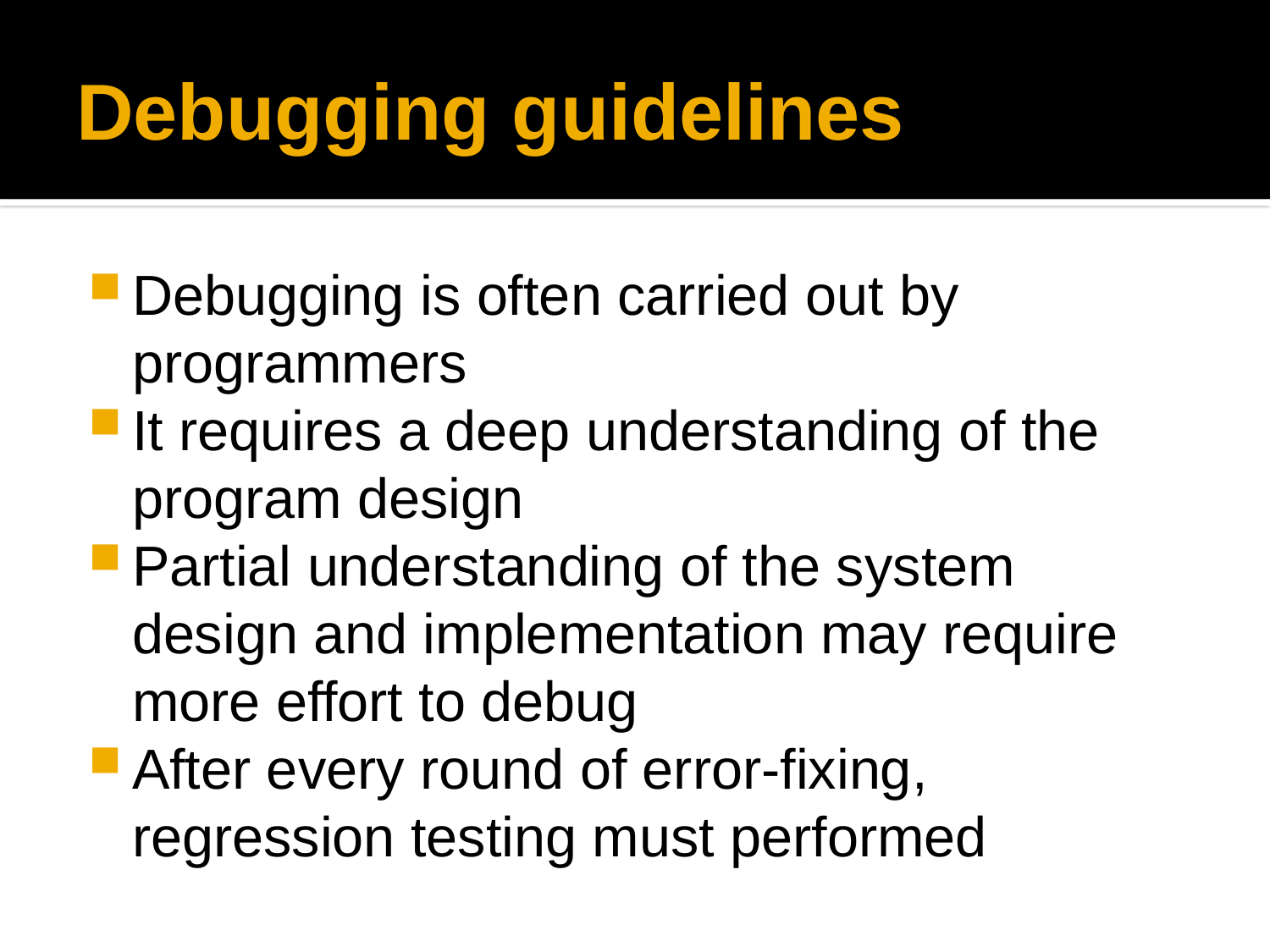

# Debugging guidelines
Debugging is often carried out by programmers
It requires a deep understanding of the program design
Partial understanding of the system design and implementation may require more effort to debug
After every round of error-fixing, regression testing must performed